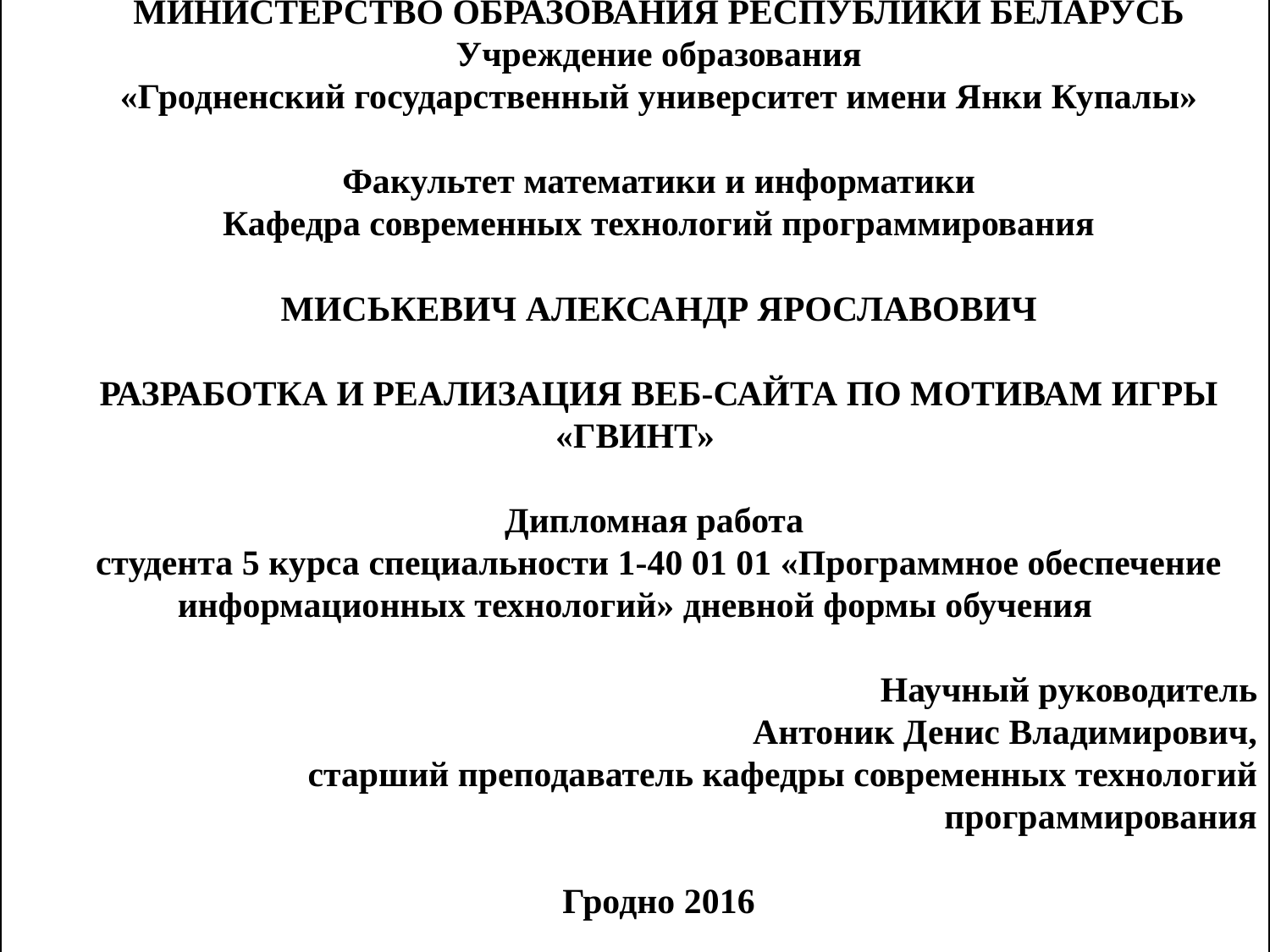

МИНИСТЕРСТВО ОБРАЗОВАНИЯ РЕСПУБЛИКИ БЕЛАРУСЬ
Учреждение образования
«Гродненский государственный университет имени Янки Купалы»

Факультет математики и информатики
Кафедра современных технологий программирования

МИСЬКЕВИЧ АЛЕКСАНДР ЯРОСЛАВОВИЧ

РАЗРАБОТКА И РЕАЛИЗАЦИЯ ВЕБ-САЙТА ПО МОТИВАМ ИГРЫ «ГВИНТ»

Дипломная работа
студента 5 курса специальности 1-40 01 01 «Программное обеспечение информационных технологий» дневной формы обучения

	Научный руководитель
Антоник Денис Владимирович,
старший преподаватель кафедры современных технологий программирования

 Гродно 2016